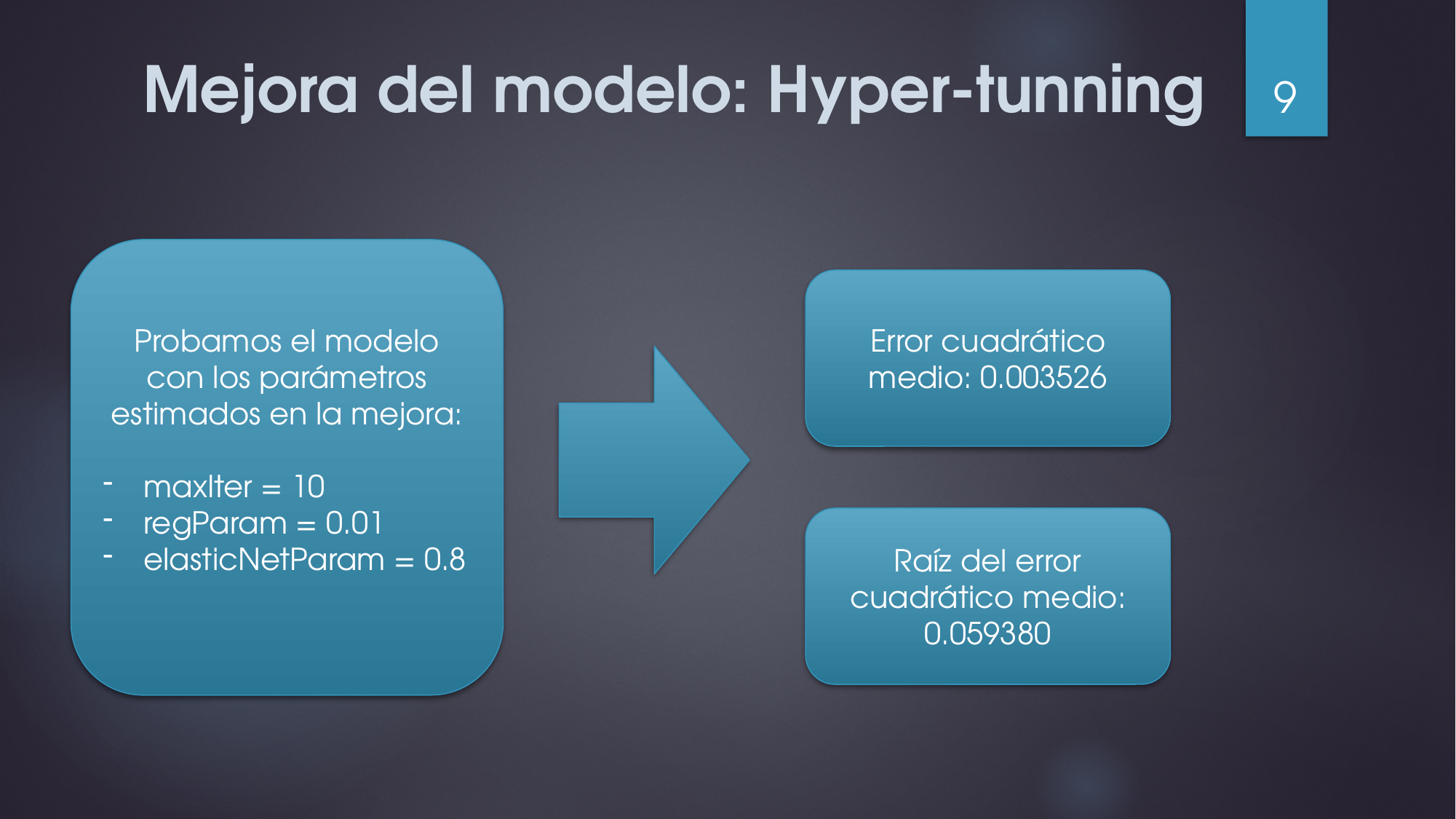

9
Mejora del modelo: Hyper-tunning
Probamos el modelo con los parámetros estimados en la mejora:

maxIter = 10
regParam = 0.01
elasticNetParam = 0.8

Error cuadrático medio: 0.003526

Raíz del error cuadrático medio: 0.059380